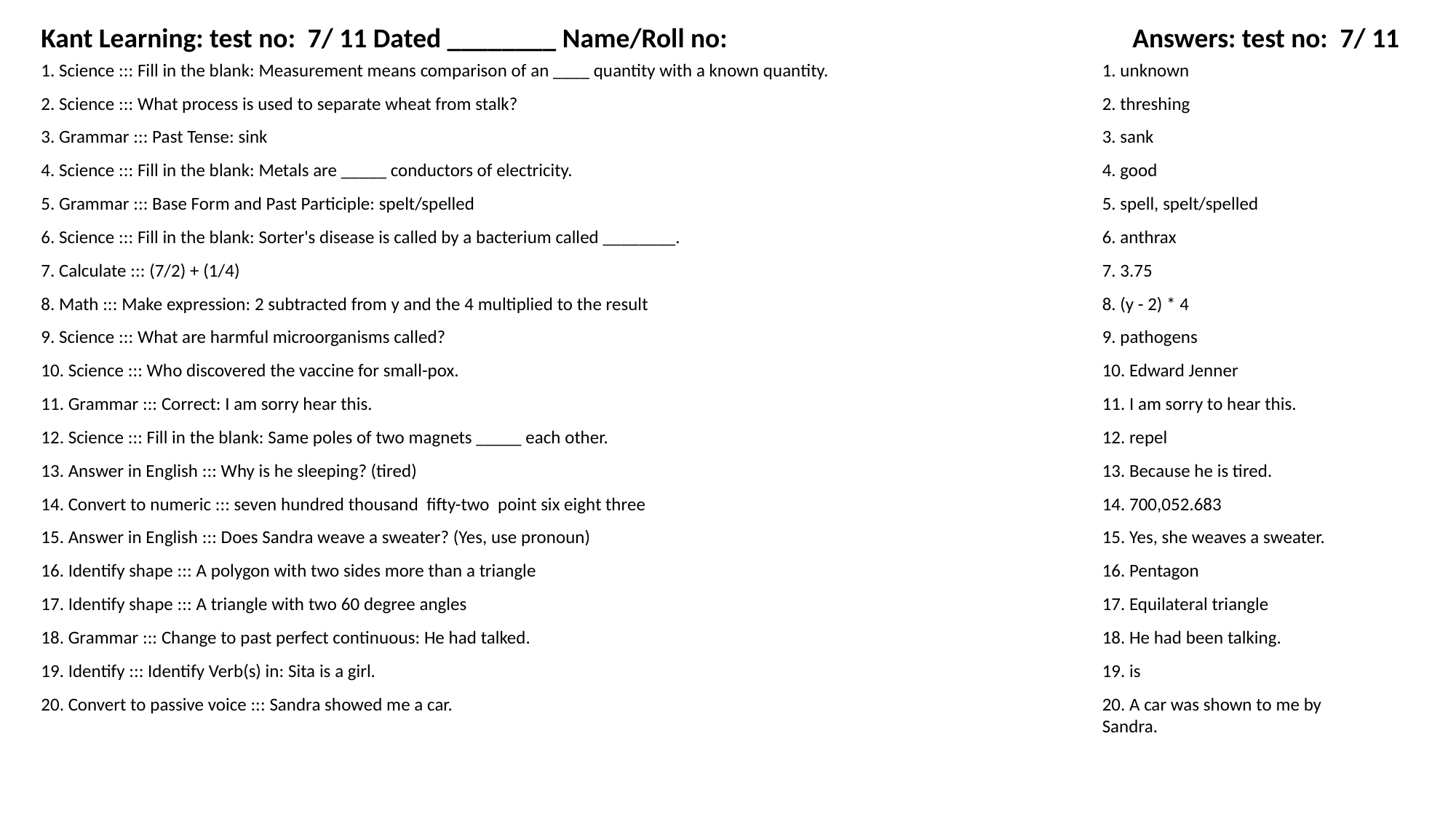

Kant Learning: test no:  7/ 11 Dated ________ Name/Roll no:
Answers: test no:  7/ 11
1. Science ::: Fill in the blank: Measurement means comparison of an ____ quantity with a known quantity.
1. unknown
2. Science ::: What process is used to separate wheat from stalk?
2. threshing
3. Grammar ::: Past Tense: sink
3. sank
4. Science ::: Fill in the blank: Metals are _____ conductors of electricity.
4. good
5. Grammar ::: Base Form and Past Participle: spelt/spelled
5. spell, spelt/spelled
6. Science ::: Fill in the blank: Sorter's disease is called by a bacterium called ________.
6. anthrax
7. Calculate ::: (7/2) + (1/4)
7. 3.75
8. Math ::: Make expression: 2 subtracted from y and the 4 multiplied to the result
8. (y - 2) * 4
9. Science ::: What are harmful microorganisms called?
9. pathogens
10. Science ::: Who discovered the vaccine for small-pox.
10. Edward Jenner
11. Grammar ::: Correct: I am sorry hear this.
11. I am sorry to hear this.
12. Science ::: Fill in the blank: Same poles of two magnets _____ each other.
12. repel
13. Answer in English ::: Why is he sleeping? (tired)
13. Because he is tired.
14. Convert to numeric ::: seven hundred thousand  fifty-two  point six eight three
14. 700,052.683
15. Answer in English ::: Does Sandra weave a sweater? (Yes, use pronoun)
15. Yes, she weaves a sweater.
16. Identify shape ::: A polygon with two sides more than a triangle
16. Pentagon
17. Identify shape ::: A triangle with two 60 degree angles
17. Equilateral triangle
18. Grammar ::: Change to past perfect continuous: He had talked.
18. He had been talking.
19. Identify ::: Identify Verb(s) in: Sita is a girl.
19. is
20. Convert to passive voice ::: Sandra showed me a car.
20. A car was shown to me by Sandra.